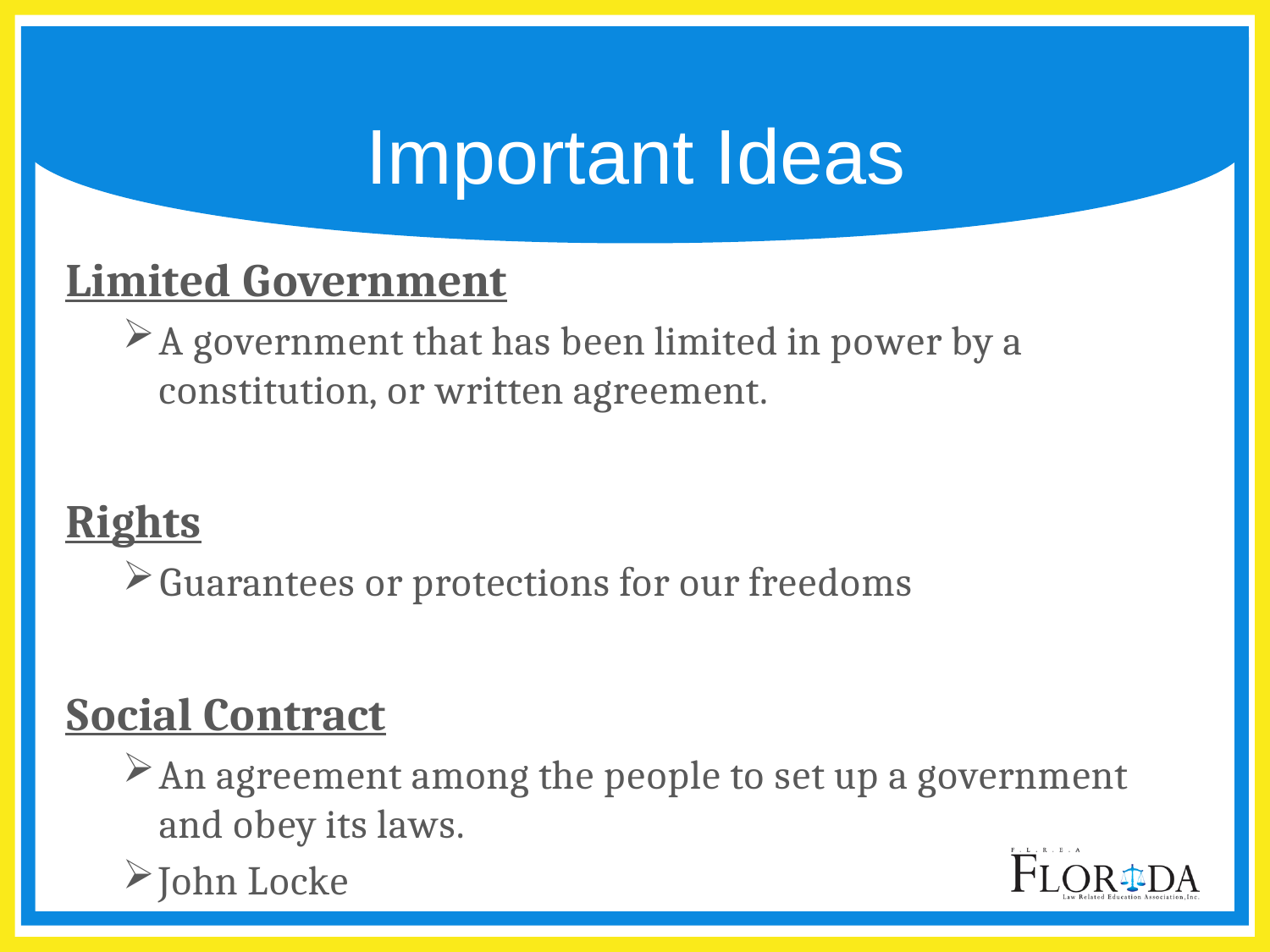

# Important Ideas
Limited Government
A government that has been limited in power by a constitution, or written agreement.

Rights
Guarantees or protections for our freedoms

Social Contract
An agreement among the people to set up a government and obey its laws.
John Locke